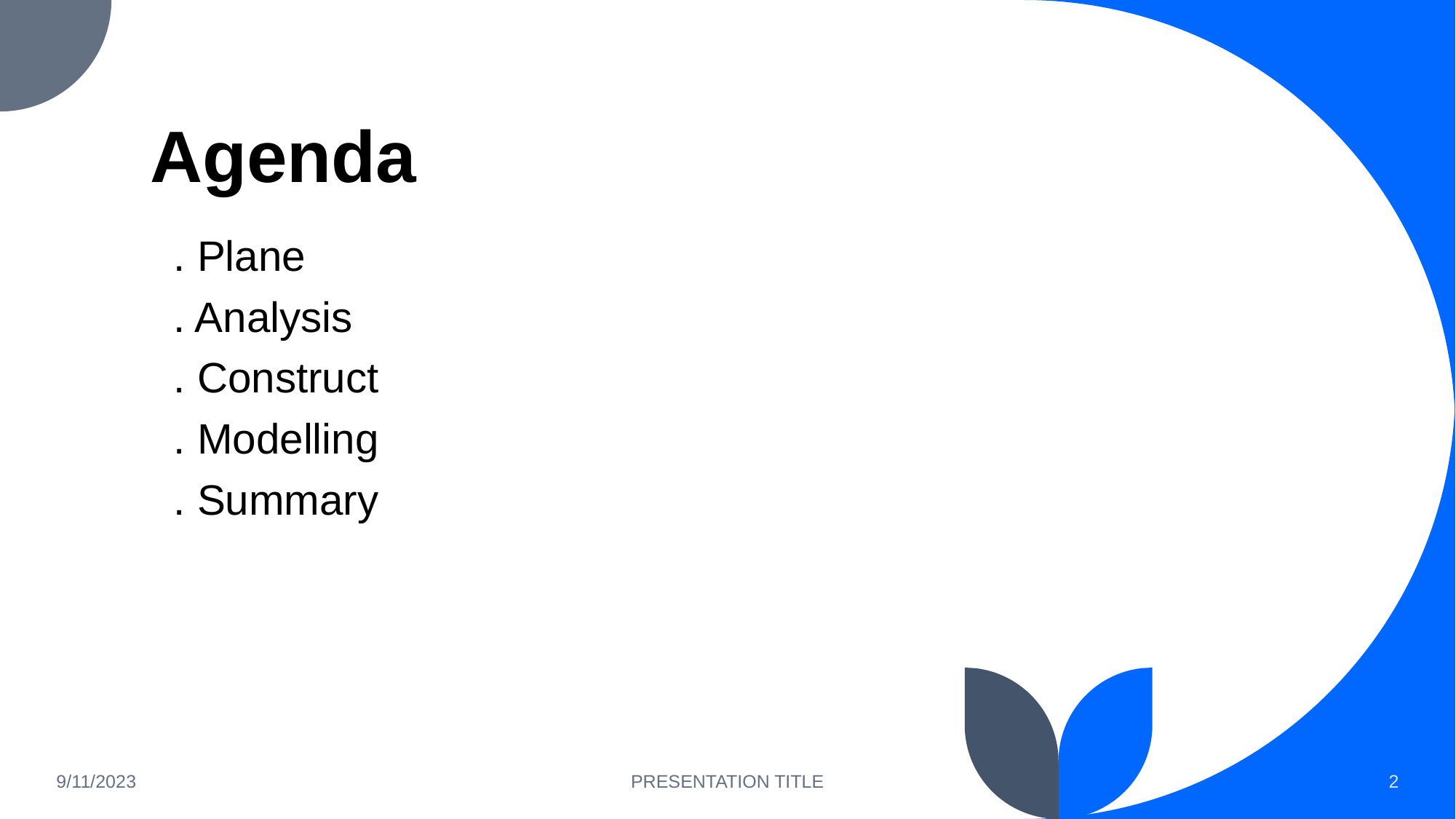

# Agenda
. Plane
. Analysis
. Construct
. Modelling
. Summary

9/11/2023
PRESENTATION TITLE
2